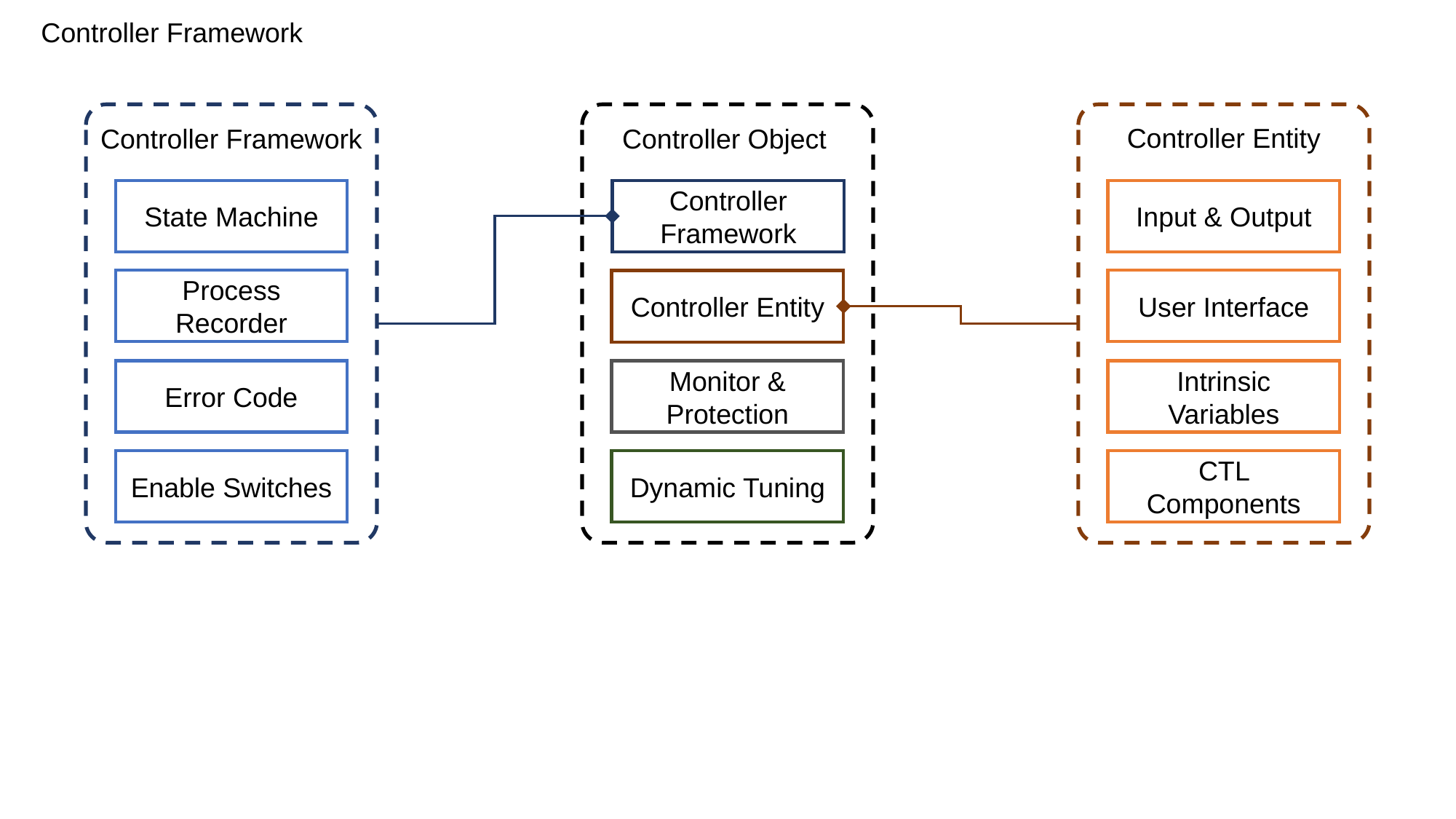

Controller Framework

Controller Framework
State Machine
Process Recorder
Error Code
Enable Switches

Controller Object
Controller Framework
Controller Entity
Monitor & Protection
Dynamic Tuning

Controller Entity
Input & Output
User Interface
Intrinsic Variables
CTL Components